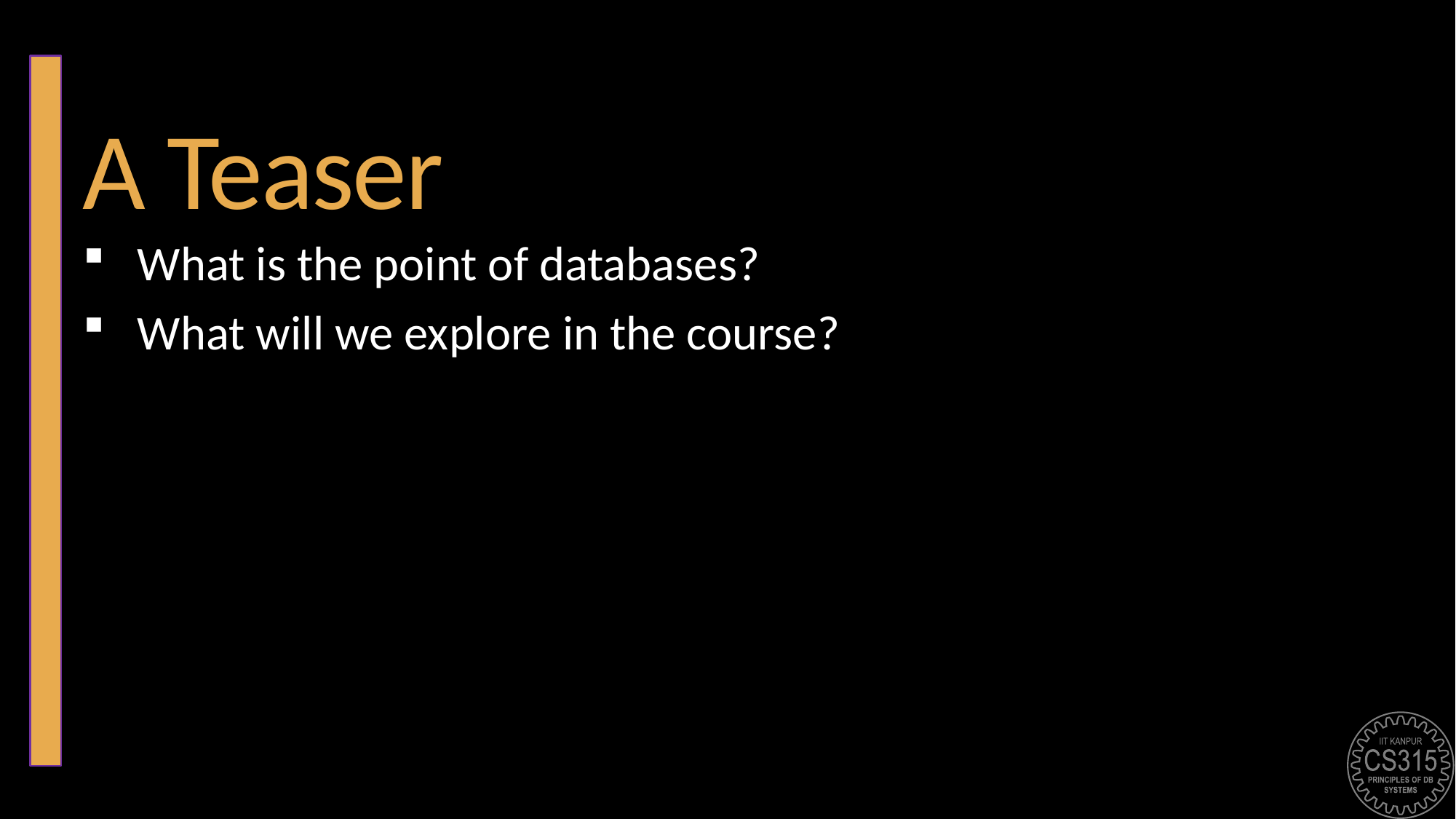

# A Teaser
What is the point of databases?
What will we explore in the course?